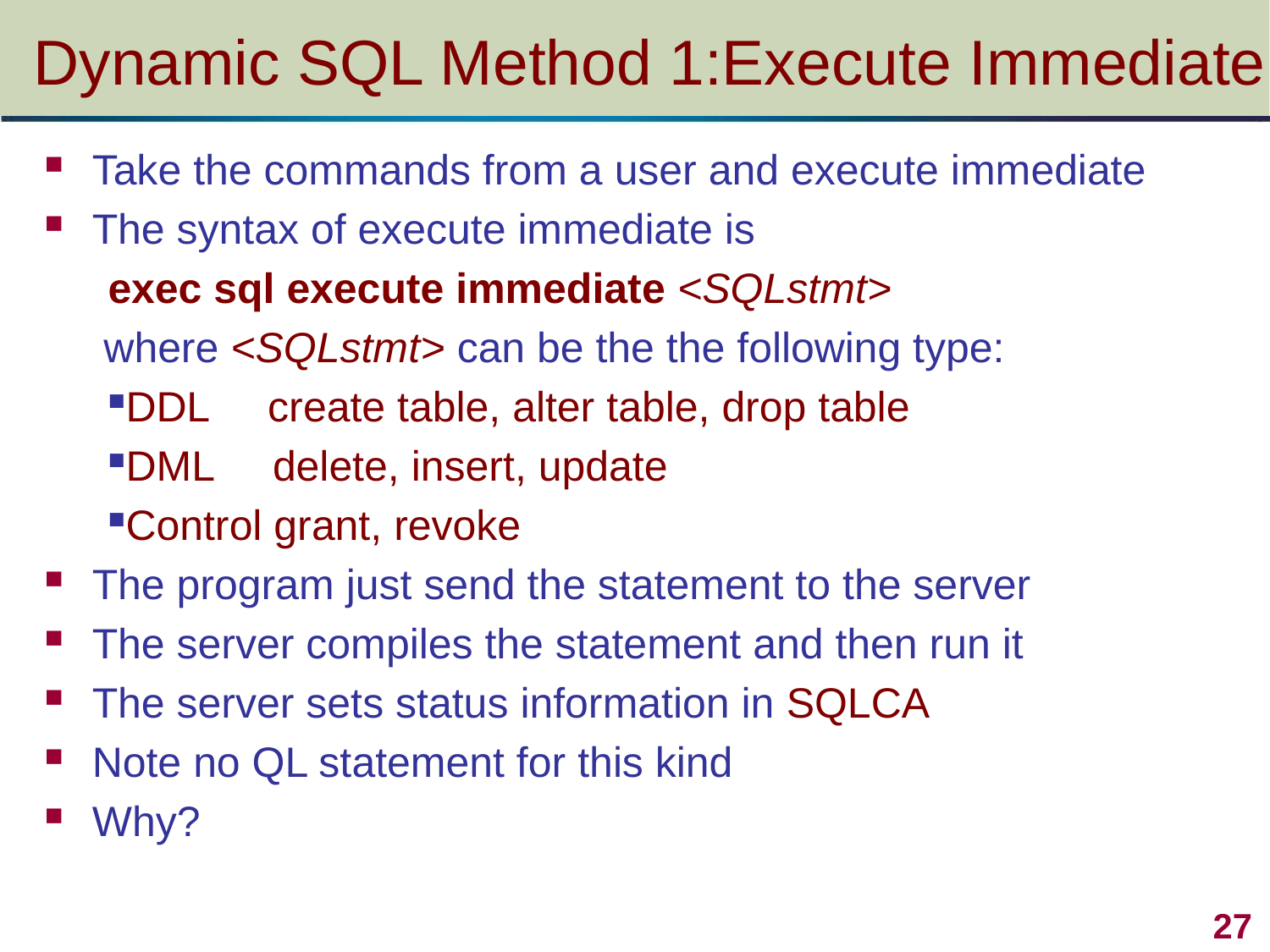

# Dynamic SQL Method 1:Execute Immediate
Take the commands from a user and execute immediate
The syntax of execute immediate is
exec sql execute immediate <SQLstmt>
     where <SQLstmt> can be the the following type:
DDL     create table, alter table, drop table
DML     delete, insert, update
Control grant, revoke
The program just send the statement to the server
The server compiles the statement and then run it
The server sets status information in SQLCA
Note no QL statement for this kind
Why?

 27